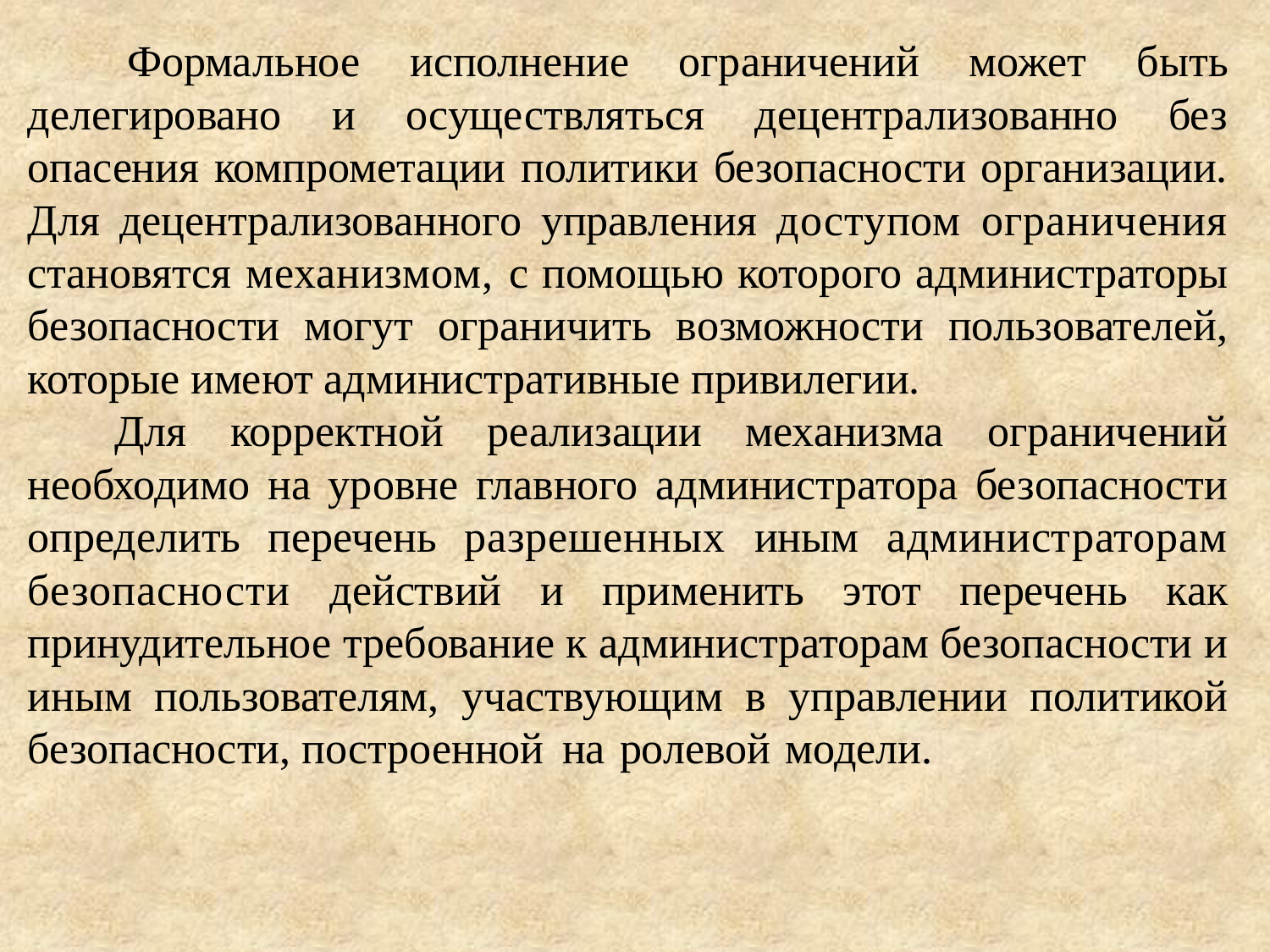

Формальное исполнение ограничений может быть делегировано и осуществляться децентрализованно без опасения компрометации политики безопасности организации. Для децентрализованного управления доступом ограничения становятся механизмом, с помощью которого администраторы безопасности могут ограничить возможности пользователей, которые имеют административные привилегии.
  Для корректной реализации механизма ограничений необходимо на уровне главного администратора безопасности определить перечень разрешенных иным администраторам безопасности действий и применить этот перечень как принудительное требование к администраторам безопасности и иным пользователям, участвующим в управлении политикой безопасности, построенной на ролевой модели.